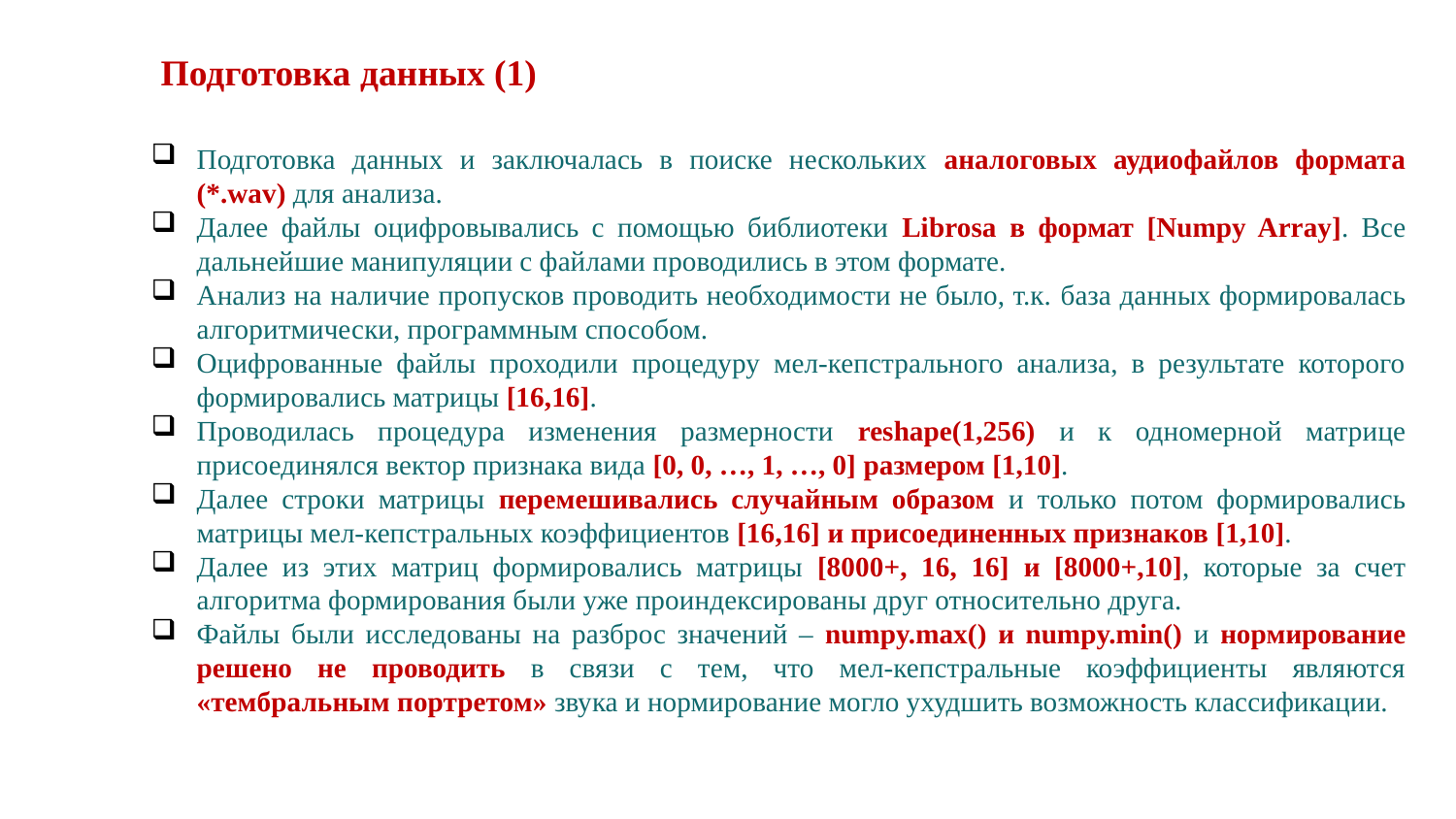

# Подготовка данных (1)

Подготовка данных и заключалась в поиске нескольких аналоговых аудиофайлов формата (*.wav) для анализа.
Далее файлы оцифровывались с помощью библиотеки Librosa в формат [Numpy Array]. Все дальнейшие манипуляции с файлами проводились в этом формате.
Анализ на наличие пропусков проводить необходимости не было, т.к. база данных формировалась алгоритмически, программным способом.
Оцифрованные файлы проходили процедуру мел-кепстрального анализа, в результате которого формировались матрицы [16,16].
Проводилась процедура изменения размерности reshape(1,256) и к одномерной матрице присоединялся вектор признака вида [0, 0, …, 1, …, 0] размером [1,10].
Далее строки матрицы перемешивались случайным образом и только потом формировались матрицы мел-кепстральных коэффициентов [16,16] и присоединенных признаков [1,10].
Далее из этих матриц формировались матрицы [8000+, 16, 16] и [8000+,10], которые за счет алгоритма формирования были уже проиндексированы друг относительно друга.
Файлы были исследованы на разброс значений – numpy.max() и numpy.min() и нормирование решено не проводить в связи с тем, что мел-кепстральные коэффициенты являются «тембральным портретом» звука и нормирование могло ухудшить возможность классификации.